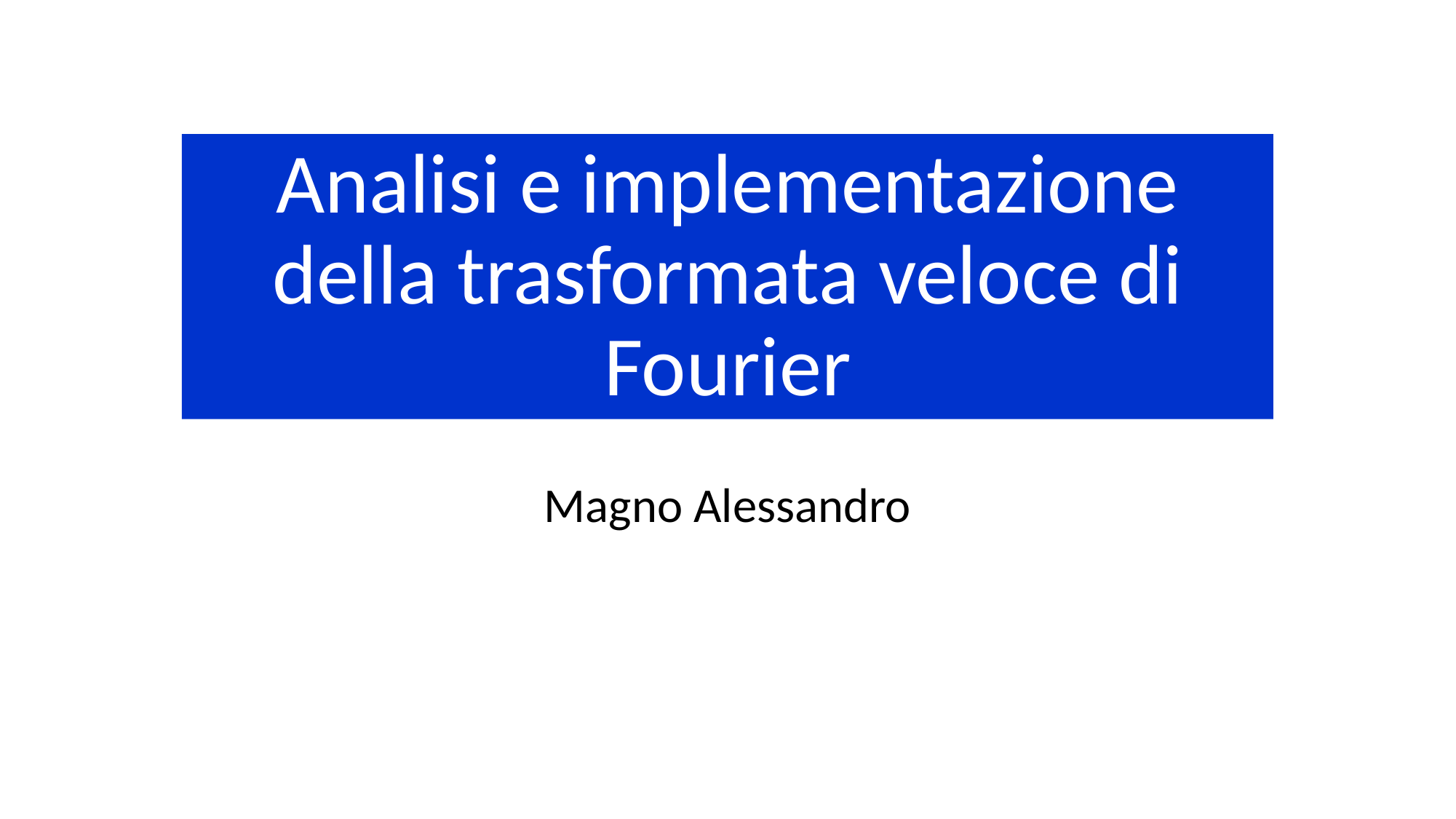

# Analisi e implementazione della trasformata veloce di Fourier
Magno Alessandro